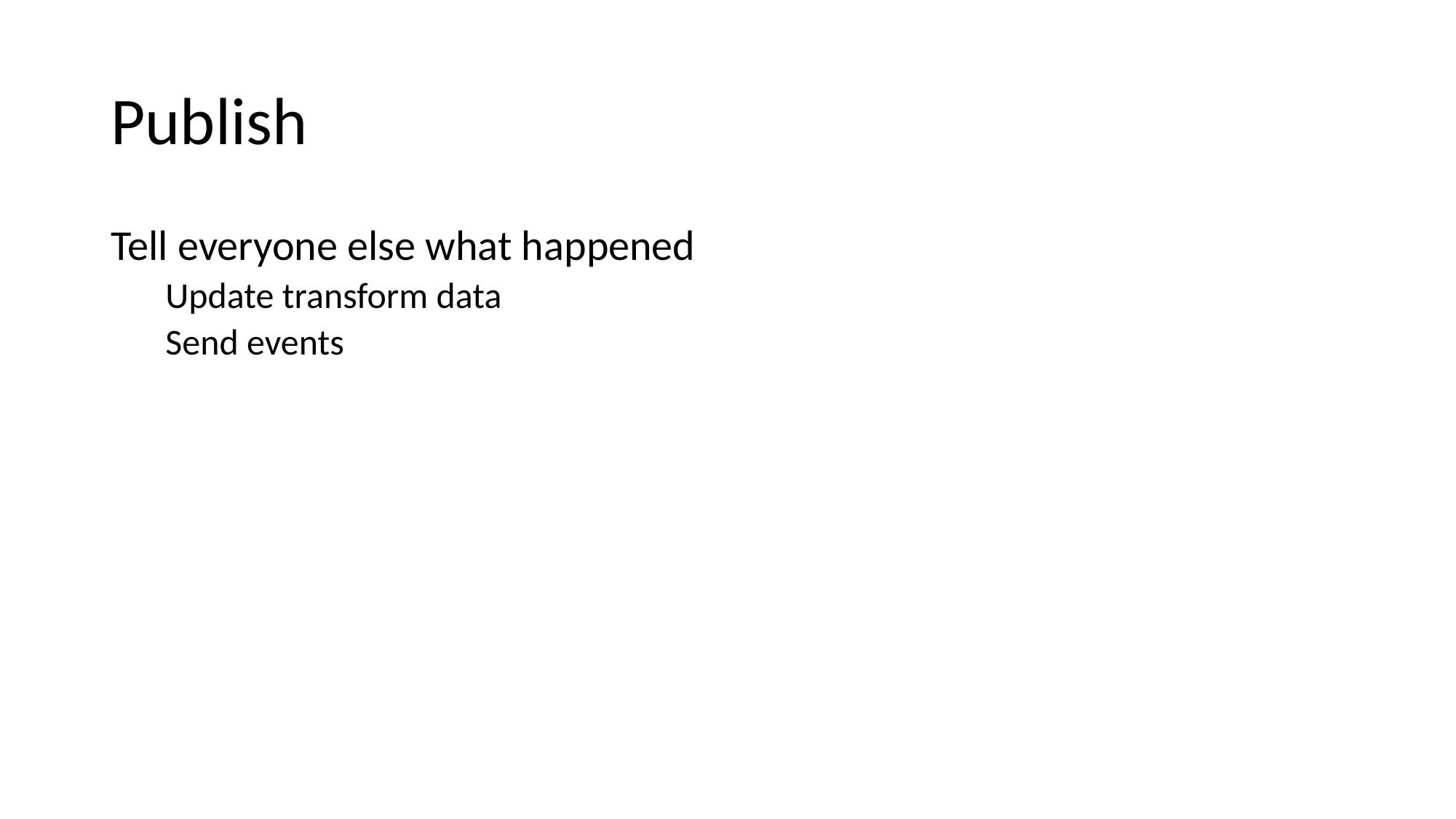

# Publish
Tell everyone else what happened
Update transform data
Send events